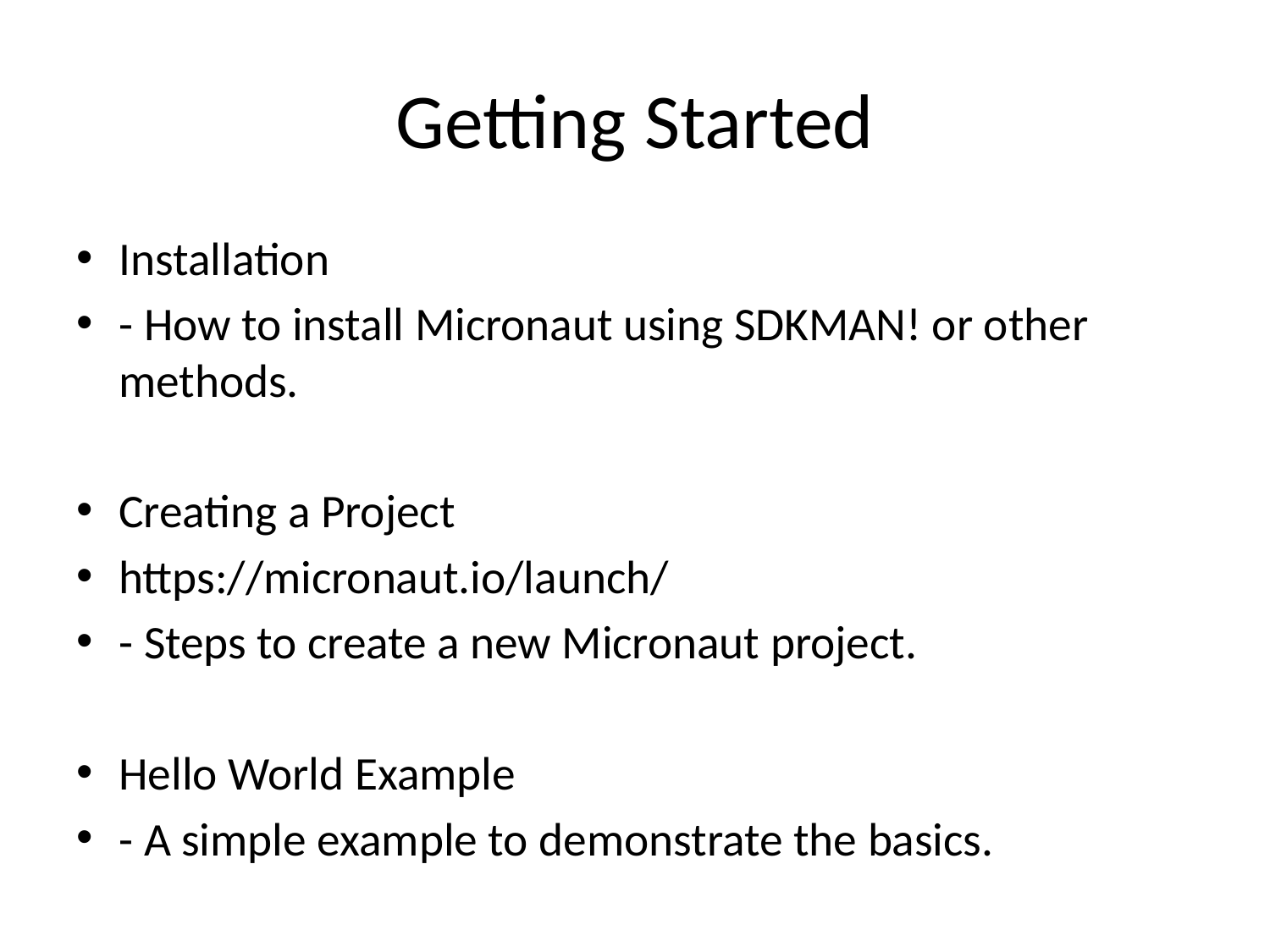

# Getting Started
Installation
- How to install Micronaut using SDKMAN! or other methods.

Creating a Project
https://micronaut.io/launch/
- Steps to create a new Micronaut project.

Hello World Example
- A simple example to demonstrate the basics.